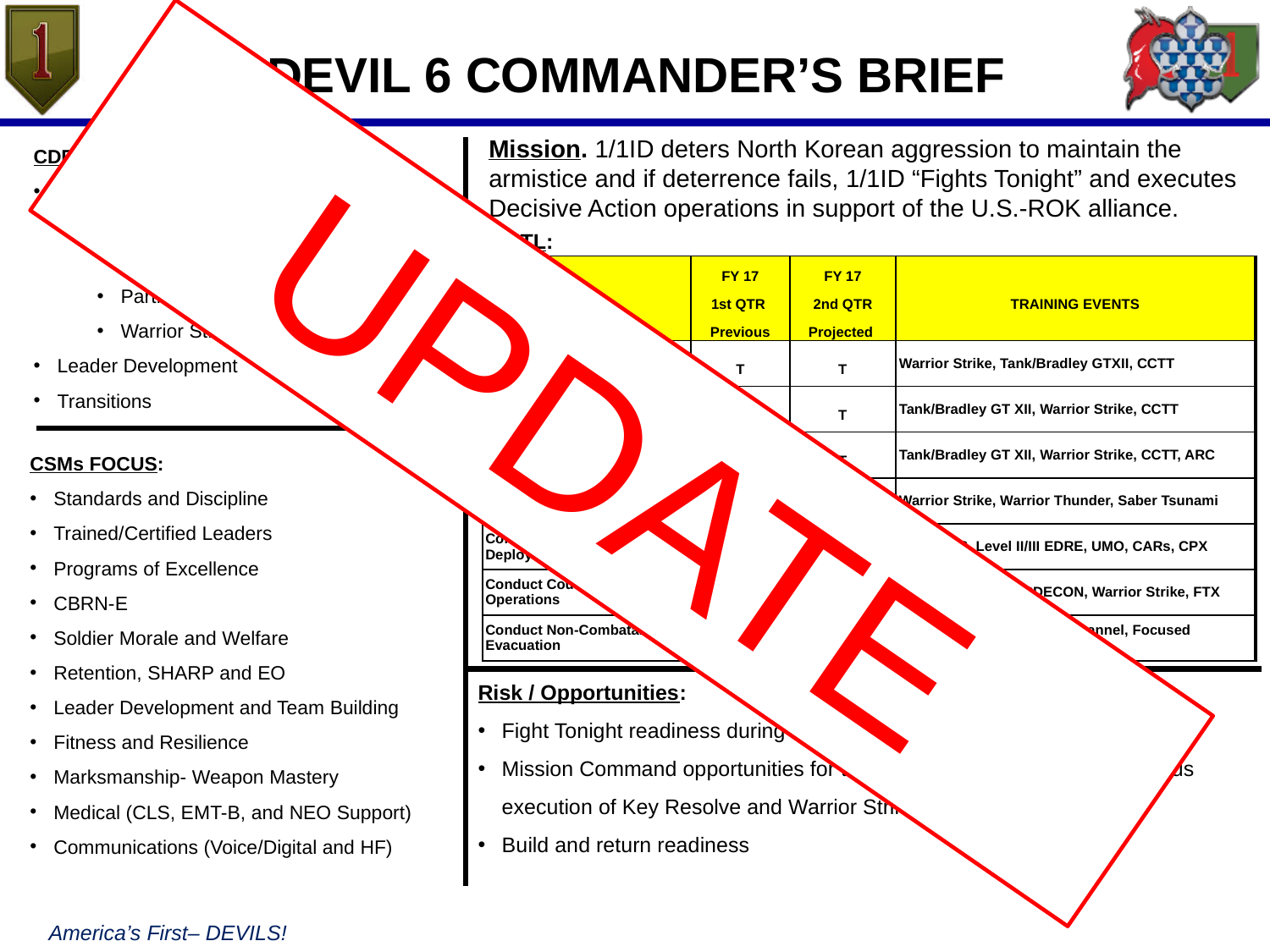

DEVIL 6 COMMANDER’S BRIEF
Mission. 1/1ID deters North Korean aggression to maintain the armistice and if deterrence fails, 1/1ID “Fights Tonight” and executes Decisive Action operations in support of the U.S.-ROK alliance.
CDRs FOCUS:
Readiness: Fight Tonight
Support to Theater Security Cooperation Exercises
Partnership / Interoperability
Warrior Strike
Leader Development
Transitions
METL:

| TASK | FY 17 1st QTR Previous | FY 17 2nd QTR Projected | TRAINING EVENTS |
| --- | --- | --- | --- |
| Conduct an Area Defense | T | T | Warrior Strike, Tank/Bradley GTXII, CCTT |
| Conduct a Movement to Contact | T | T | Tank/Bradley GT XII, Warrior Strike, CCTT |
| Conduct an Attack | T | T | Tank/Bradley GT XII, Warrior Strike, CCTT, ARC |
| Conduct Area Security | T | T | Warrior Strike, Warrior Thunder, Saber Tsunami |
| Conduct Expeditionary Deployment Operations | T | T | NTC 16-08, Level II/III EDRE, UMO, CARs, CPX |
| Conduct Counter WMD Operations | P | T- | CBRN Academy, OPDECON, Warrior Strike, FTX |
| Conduct Non-Combatant Evacuation | P | T- | Rehearsals, Courageous Channel, Focused Passage, Key Resolve |
UPDATE
CSMs FOCUS:
Standards and Discipline
Trained/Certified Leaders
Programs of Excellence
CBRN-E
Soldier Morale and Welfare
Retention, SHARP and EO
Leader Development and Team Building
Fitness and Resilience
Marksmanship- Weapon Mastery
Medical (CLS, EMT-B, and NEO Support)
Communications (Voice/Digital and HF)
Risk / Opportunities:
Fight Tonight readiness during transitions.
Mission Command opportunities for the Brigade Staff during simultaneous execution of Key Resolve and Warrior Strike VI.
Build and return readiness